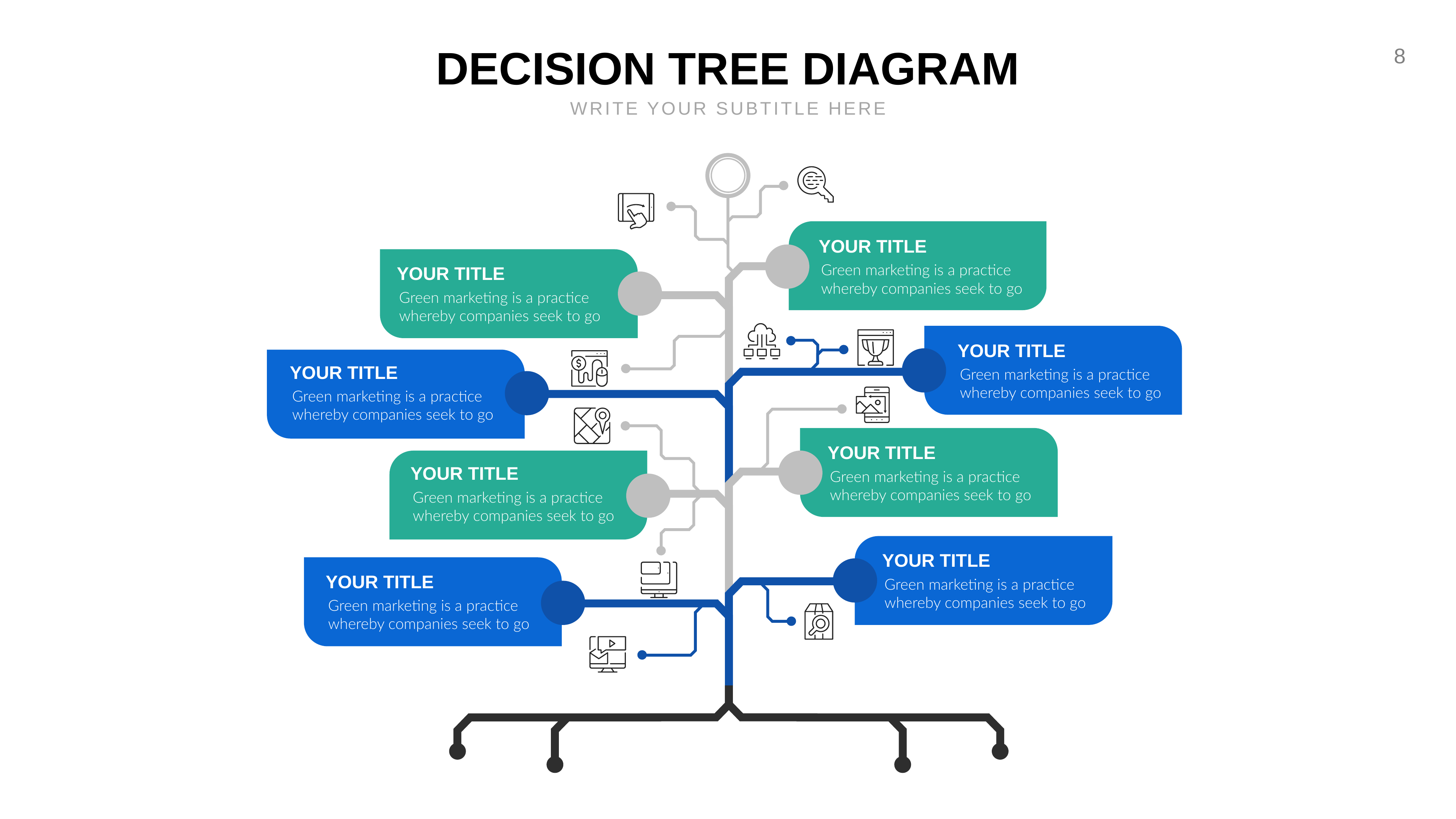

DECISION TREE DIAGRAM
WRITE YOUR SUBTITLE HERE

YOUR TITLE

Green marketing is a practice whereby companies seek to go
YOUR TITLE

Green marketing is a practice whereby companies seek to go

YOUR TITLE

YOUR TITLE
Green marketing is a practice whereby companies seek to go

Green marketing is a practice whereby companies seek to go

YOUR TITLE

YOUR TITLE
Green marketing is a practice whereby companies seek to go
Green marketing is a practice whereby companies seek to go

YOUR TITLE

YOUR TITLE
Green marketing is a practice whereby companies seek to go

Green marketing is a practice whereby companies seek to go